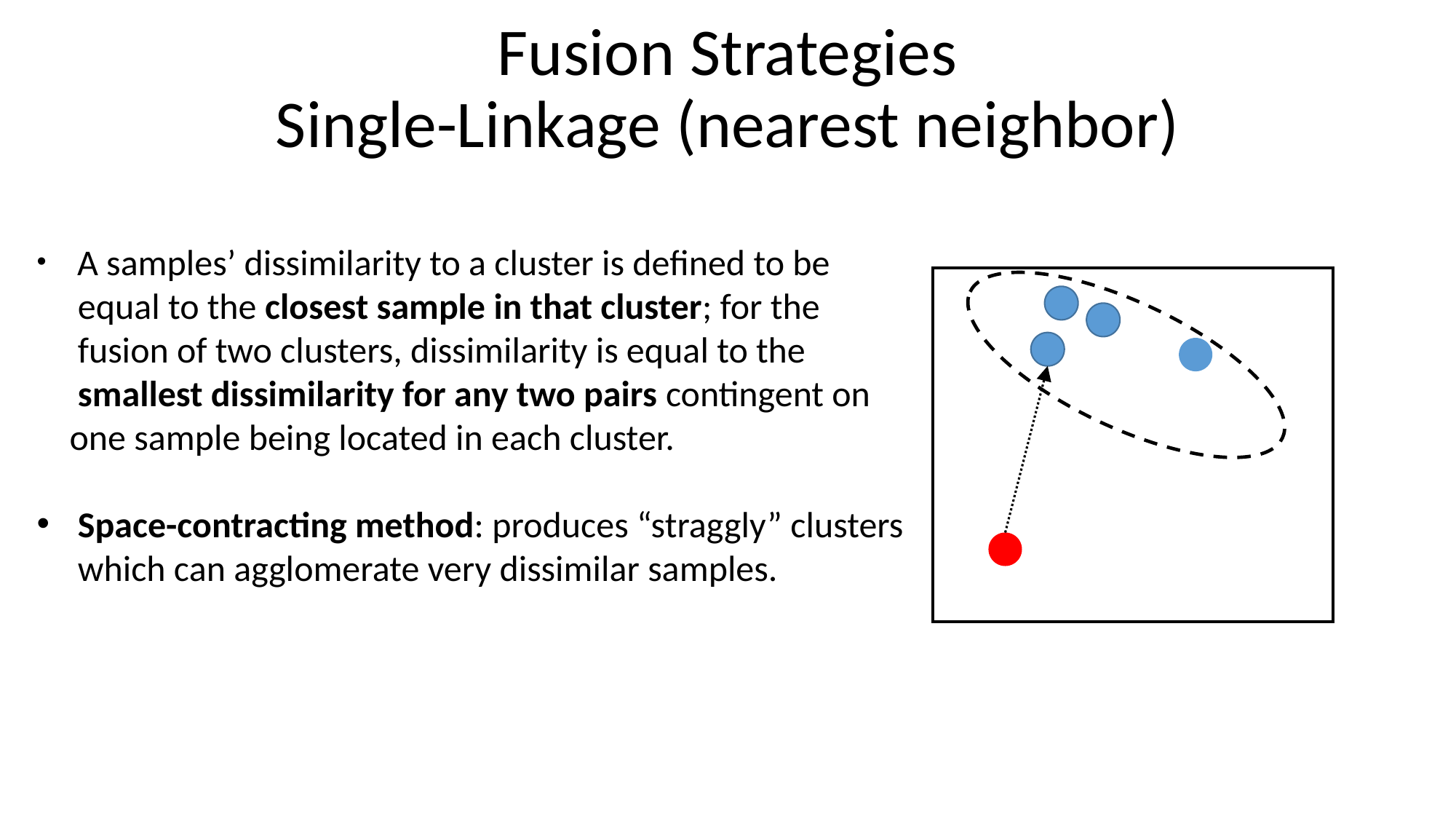

# Fusion Strategies Single-Linkage (nearest neighbor)
 A samples’ dissimilarity to a cluster is defined to be
     equal to the closest sample in that cluster; for the
     fusion of two clusters, dissimilarity is equal to the
     smallest dissimilarity for any two pairs contingent on
    one sample being located in each cluster.

Space-contracting method: produces “straggly” clusters
     which can agglomerate very dissimilar samples.